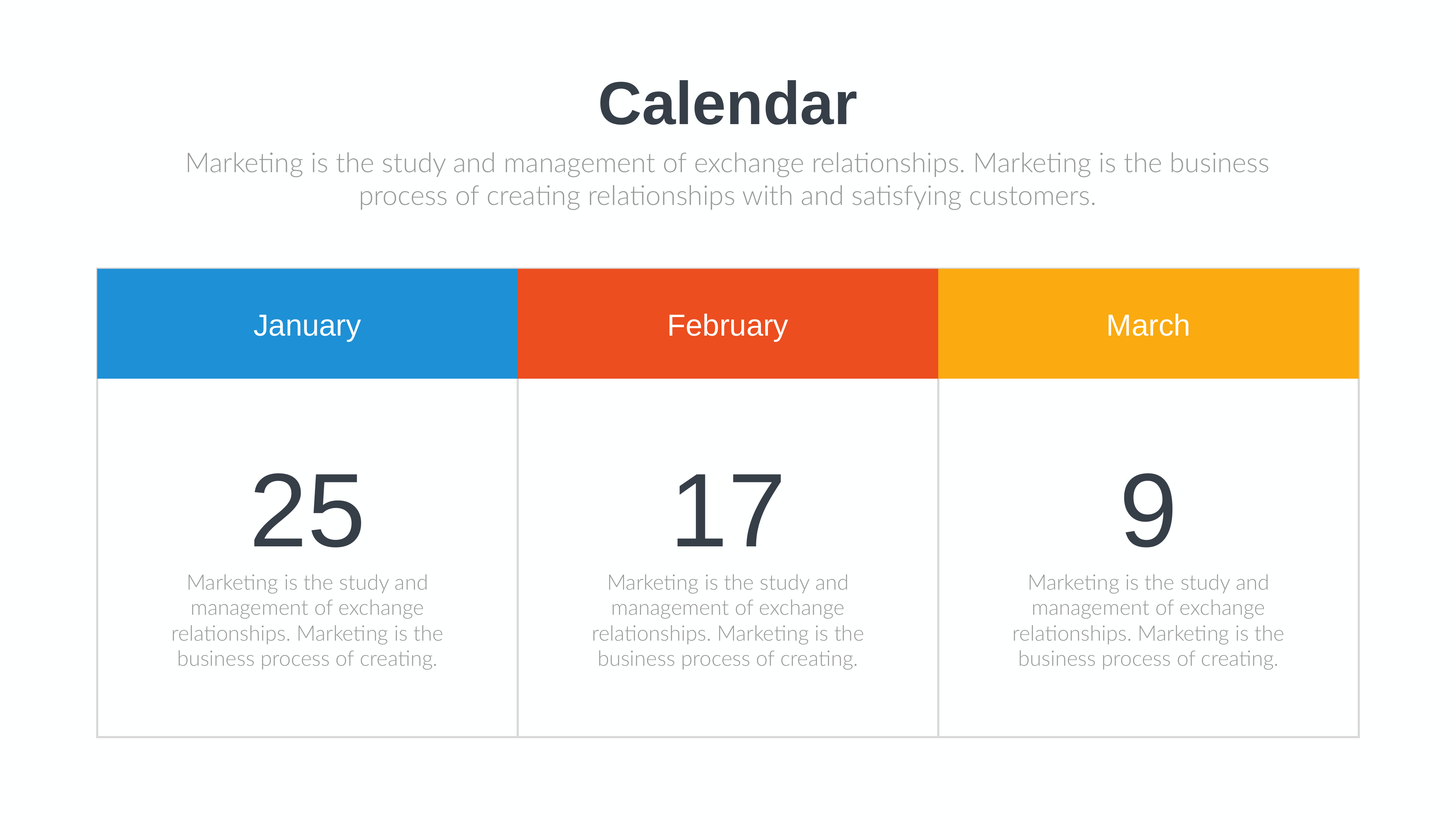

Calendar
Marketing is the study and management of exchange relationships. Marketing is the business process of creating relationships with and satisfying customers.

January

February

March
25
17
9
Marketing is the study and management of exchange relationships. Marketing is the business process of creating.
Marketing is the study and management of exchange relationships. Marketing is the business process of creating.
Marketing is the study and management of exchange relationships. Marketing is the business process of creating.